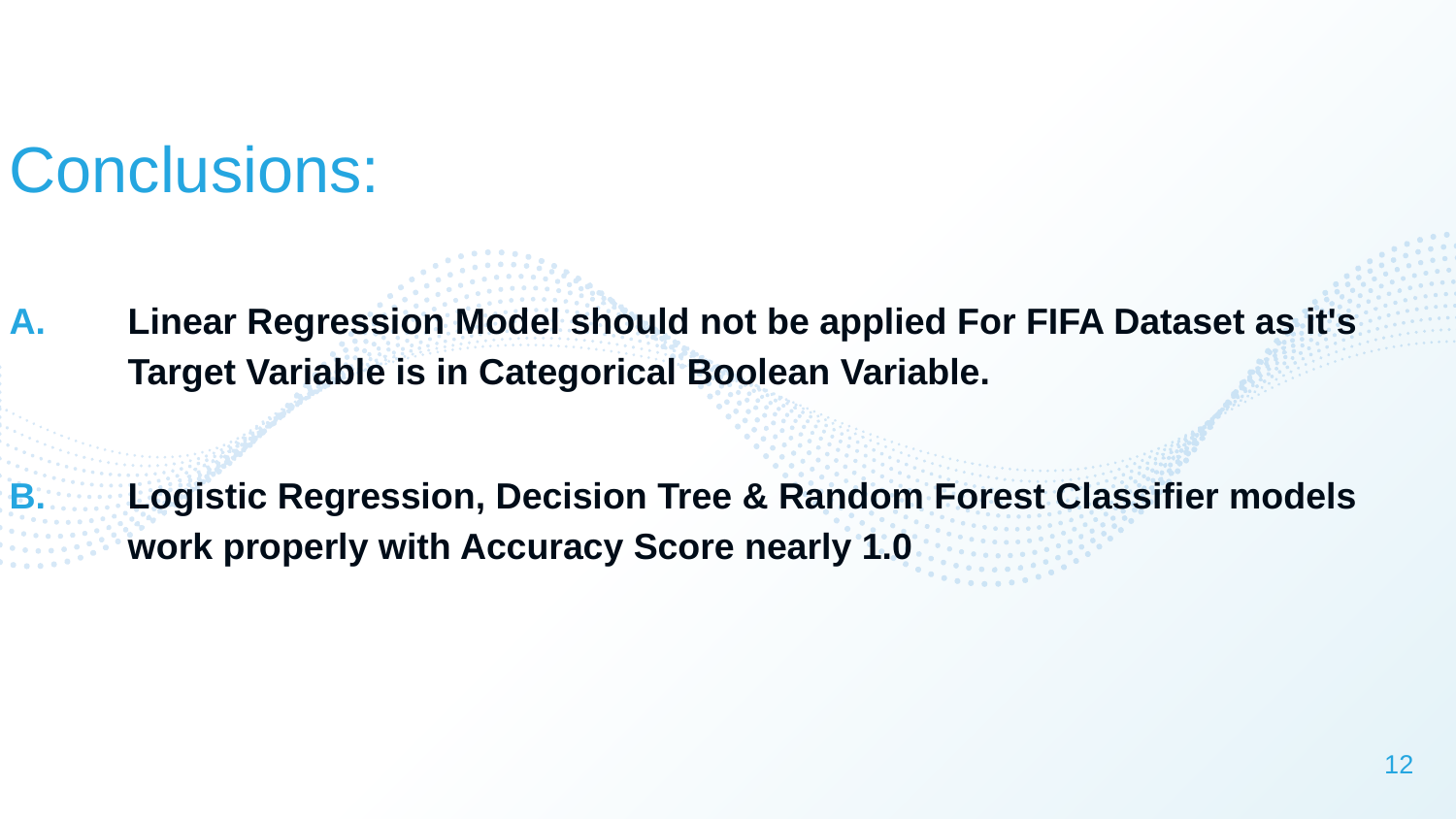

Conclusions:
Linear Regression Model should not be applied For FIFA Dataset as it's Target Variable is in Categorical Boolean Variable.

Logistic Regression, Decision Tree & Random Forest Classifier models work properly with Accuracy Score nearly 1.0
12